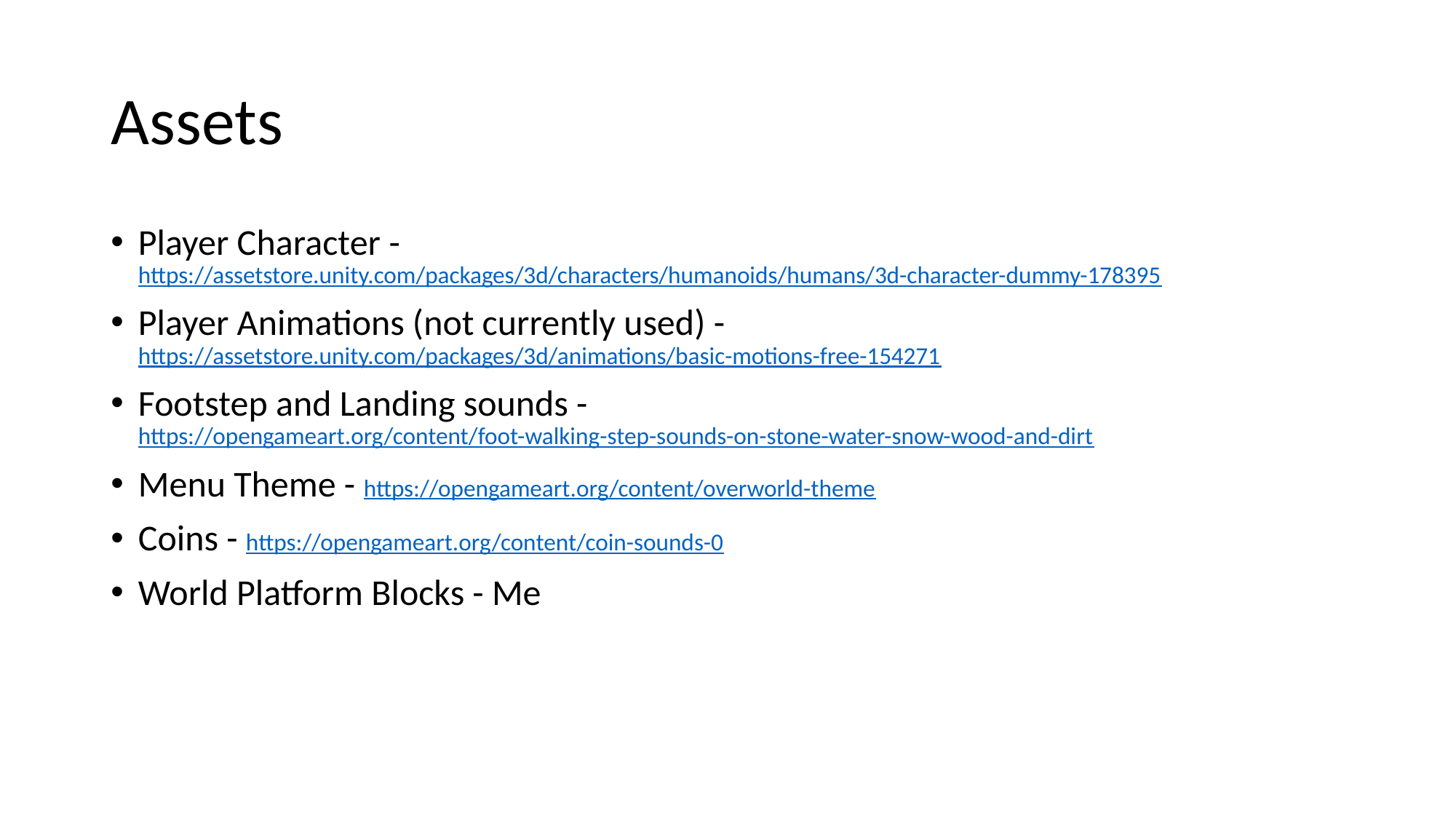

# Assets
Player Character - https://assetstore.unity.com/packages/3d/characters/humanoids/humans/3d-character-dummy-178395
Player Animations (not currently used) - https://assetstore.unity.com/packages/3d/animations/basic-motions-free-154271
Footstep and Landing sounds - https://opengameart.org/content/foot-walking-step-sounds-on-stone-water-snow-wood-and-dirt
Menu Theme - https://opengameart.org/content/overworld-theme
Coins - https://opengameart.org/content/coin-sounds-0
World Platform Blocks - Me